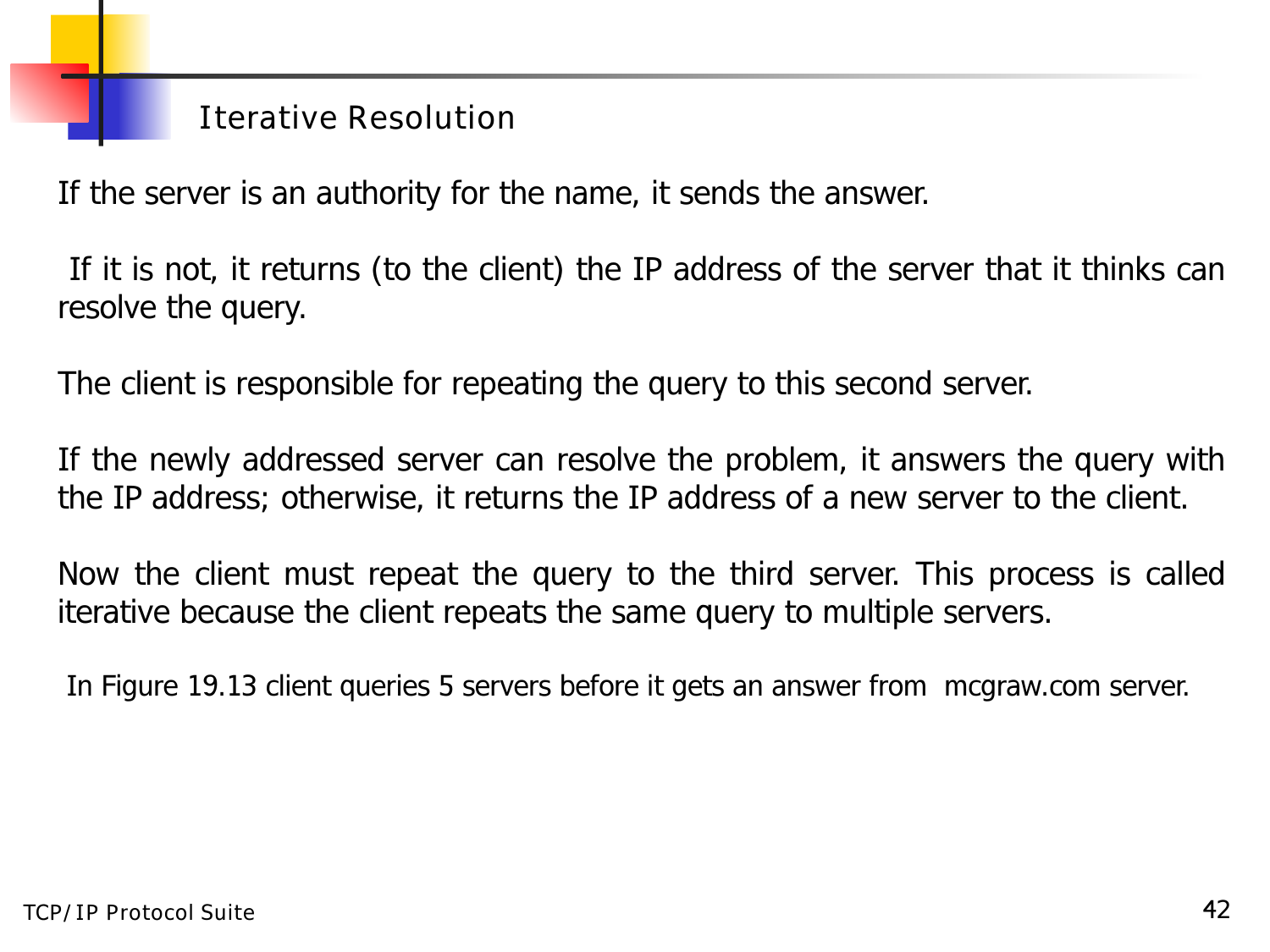

Iterative Resolution
If the server is an authority for the name, it sends the answer.

 If it is not, it returns (to the client) the IP address of the server that it thinks can resolve the query.

The client is responsible for repeating the query to this second server.

If the newly addressed server can resolve the problem, it answers the query with the IP address; otherwise, it returns the IP address of a new server to the client.

Now the client must repeat the query to the third server. This process is called iterative because the client repeats the same query to multiple servers.

 In Figure 19.13 client queries 5 servers before it gets an answer from  mcgraw.com server.
42
TCP/IP Protocol Suite